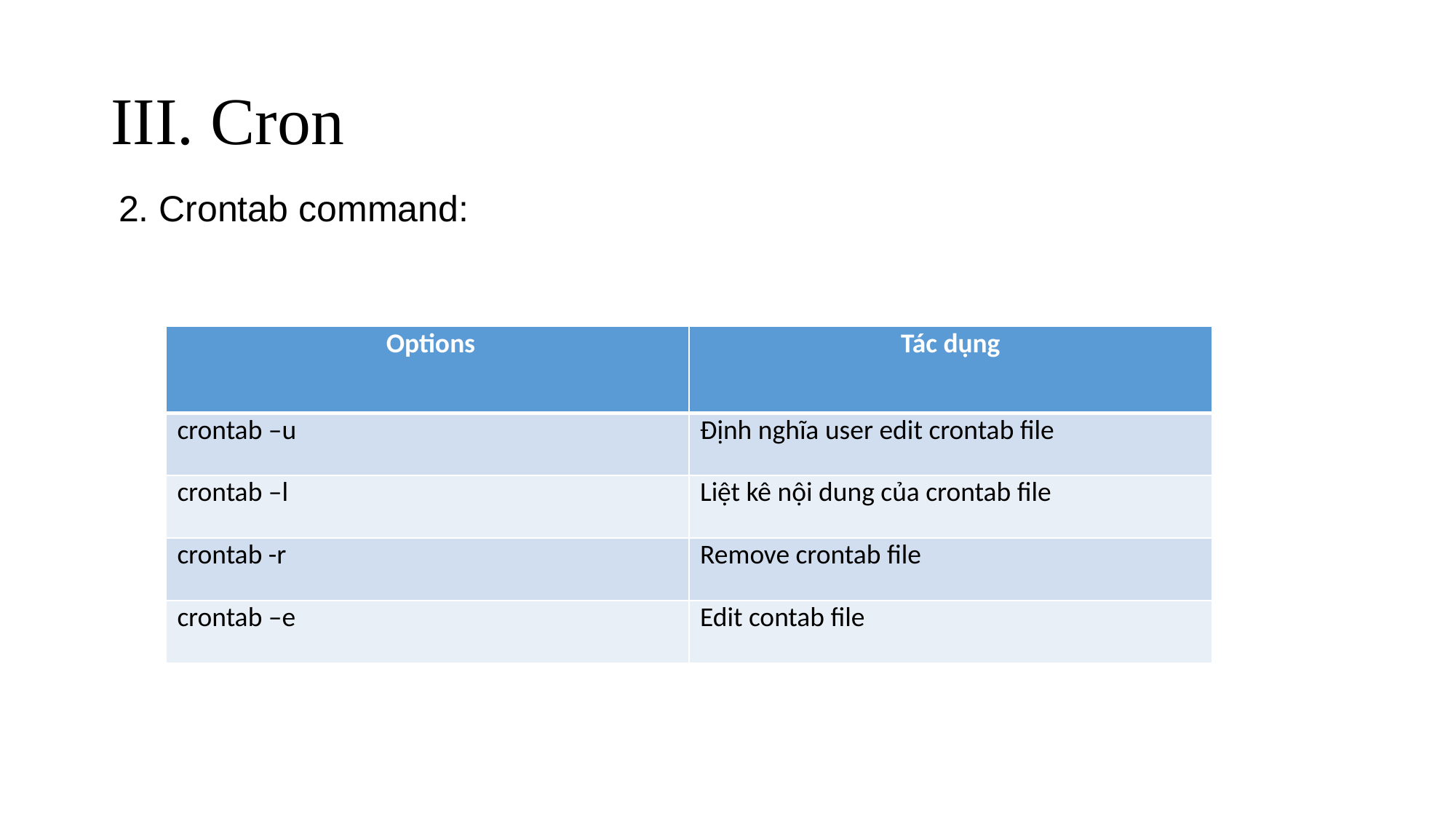

# III. Cron
2. Crontab command:

| Options | Tác dụng |
| --- | --- |
| crontab –u | Định nghĩa user edit crontab file |
| crontab –l | Liệt kê nội dung của crontab file |
| crontab -r | Remove crontab file |
| crontab –e | Edit contab file |